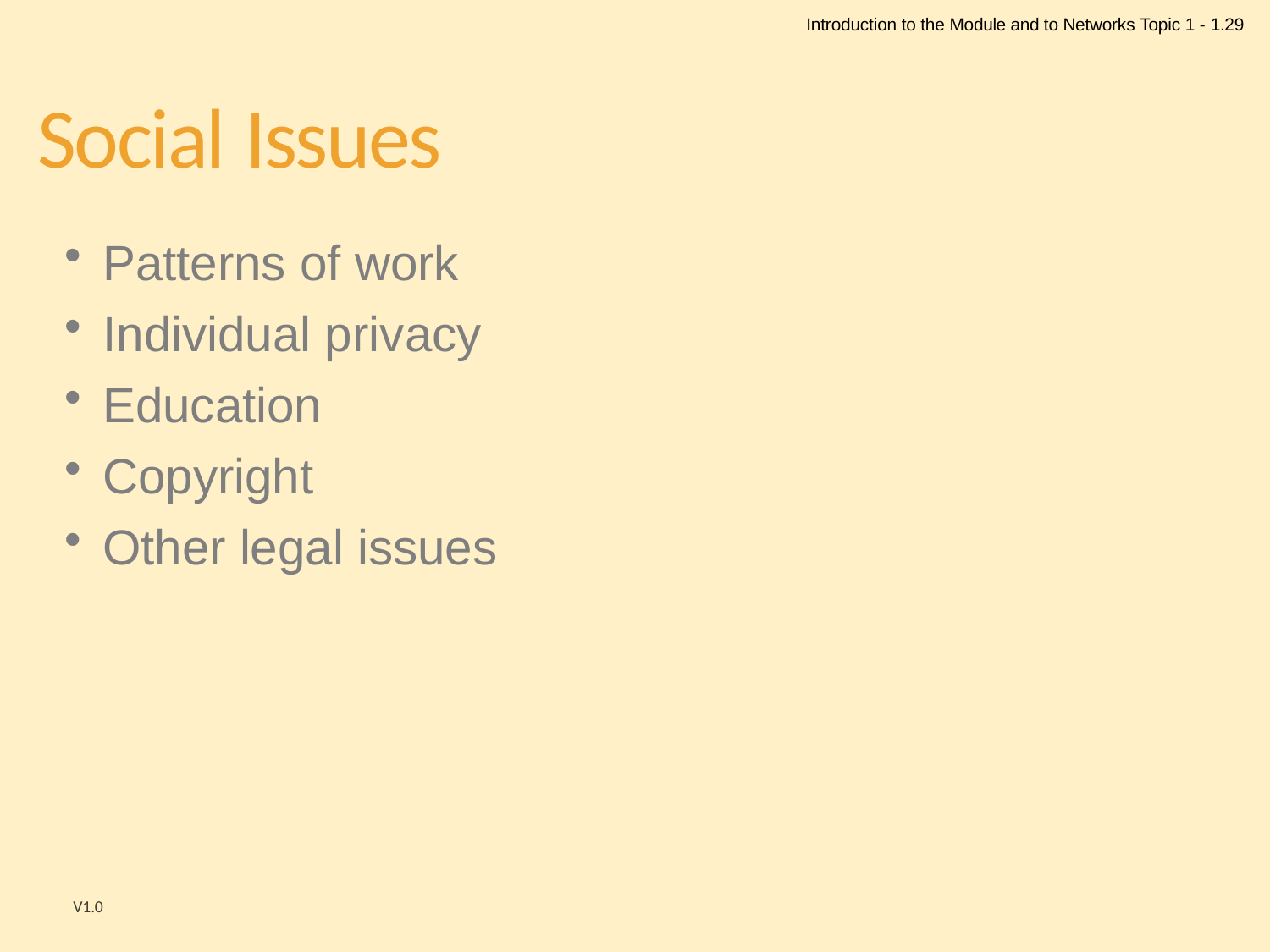

Introduction to the Module and to Networks Topic 1 - 1.29
# Social Issues
Patterns of work
Individual privacy
Education
Copyright
Other legal issues
V1.0